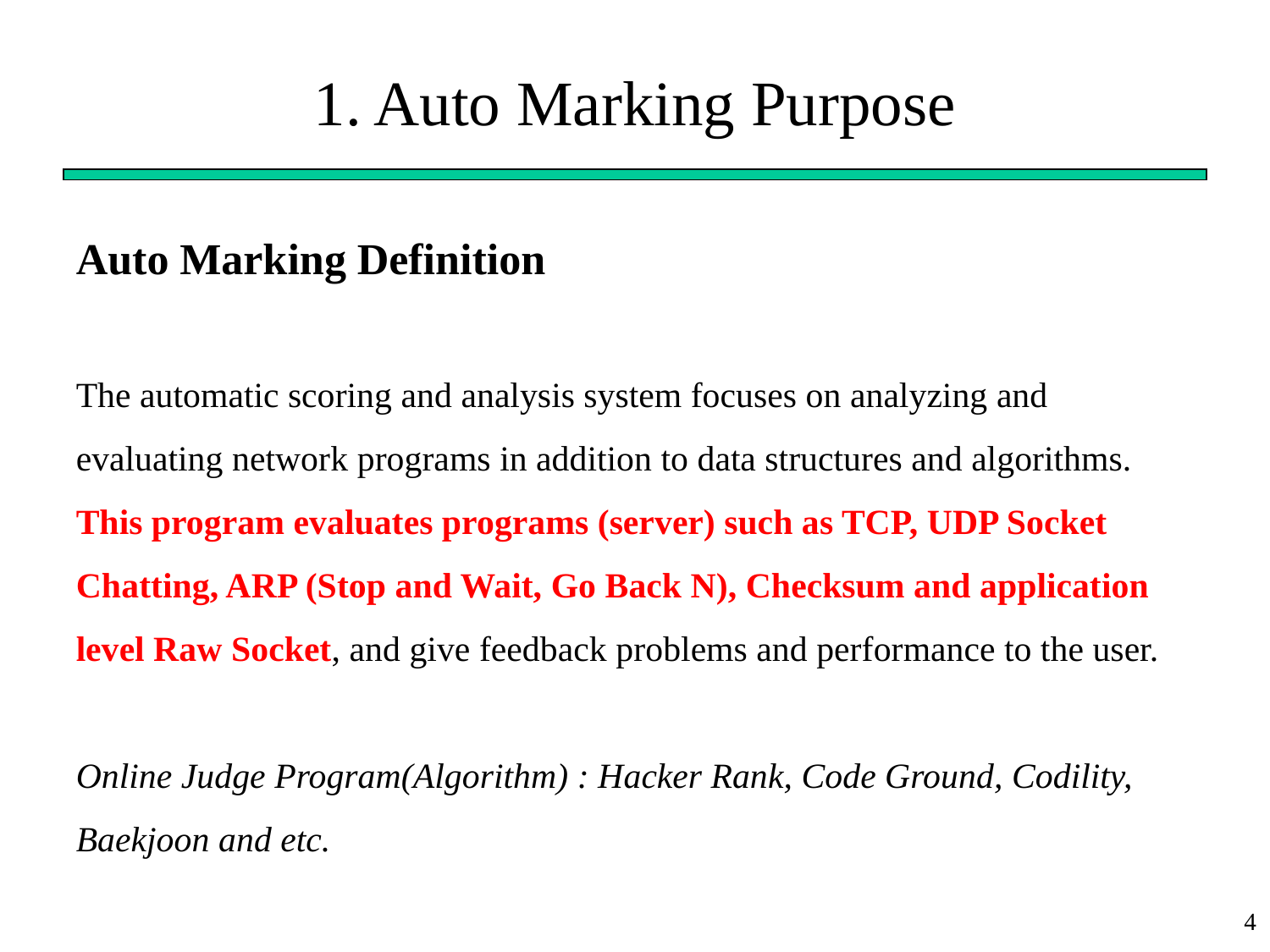

# 1. Auto Marking Purpose
Auto Marking Definition

The automatic scoring and analysis system focuses on analyzing and evaluating network programs in addition to data structures and algorithms. This program evaluates programs (server) such as TCP, UDP Socket Chatting, ARP (Stop and Wait, Go Back N), Checksum and application level Raw Socket, and give feedback problems and performance to the user.

Online Judge Program(Algorithm) : Hacker Rank, Code Ground, Codility, Baekjoon and etc.
4